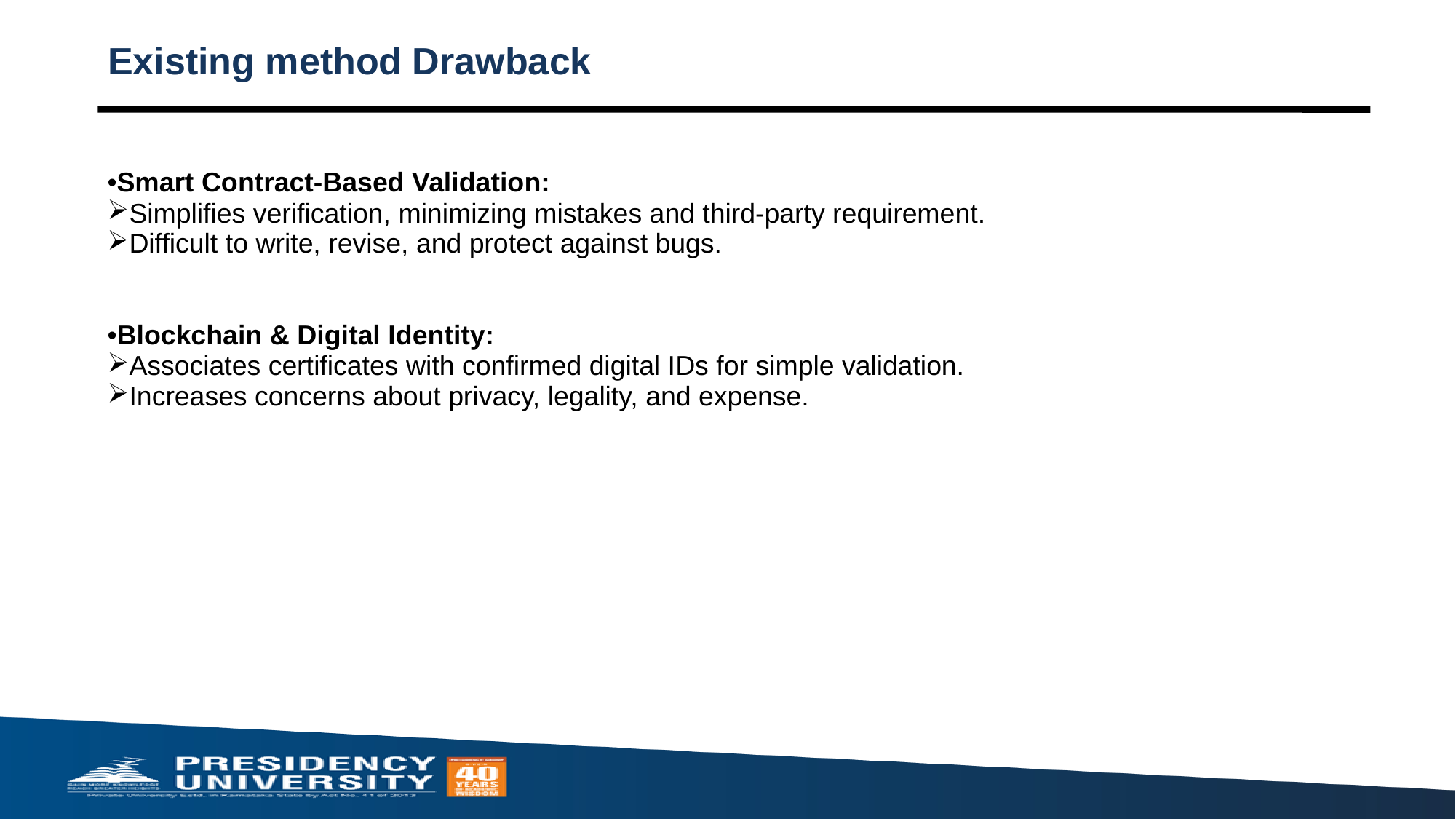

Existing method Drawback
Smart Contract-Based Validation:
Simplifies verification, minimizing mistakes and third-party requirement.
Difficult to write, revise, and protect against bugs.

Blockchain & Digital Identity:
Associates certificates with confirmed digital IDs for simple validation.
Increases concerns about privacy, legality, and expense.